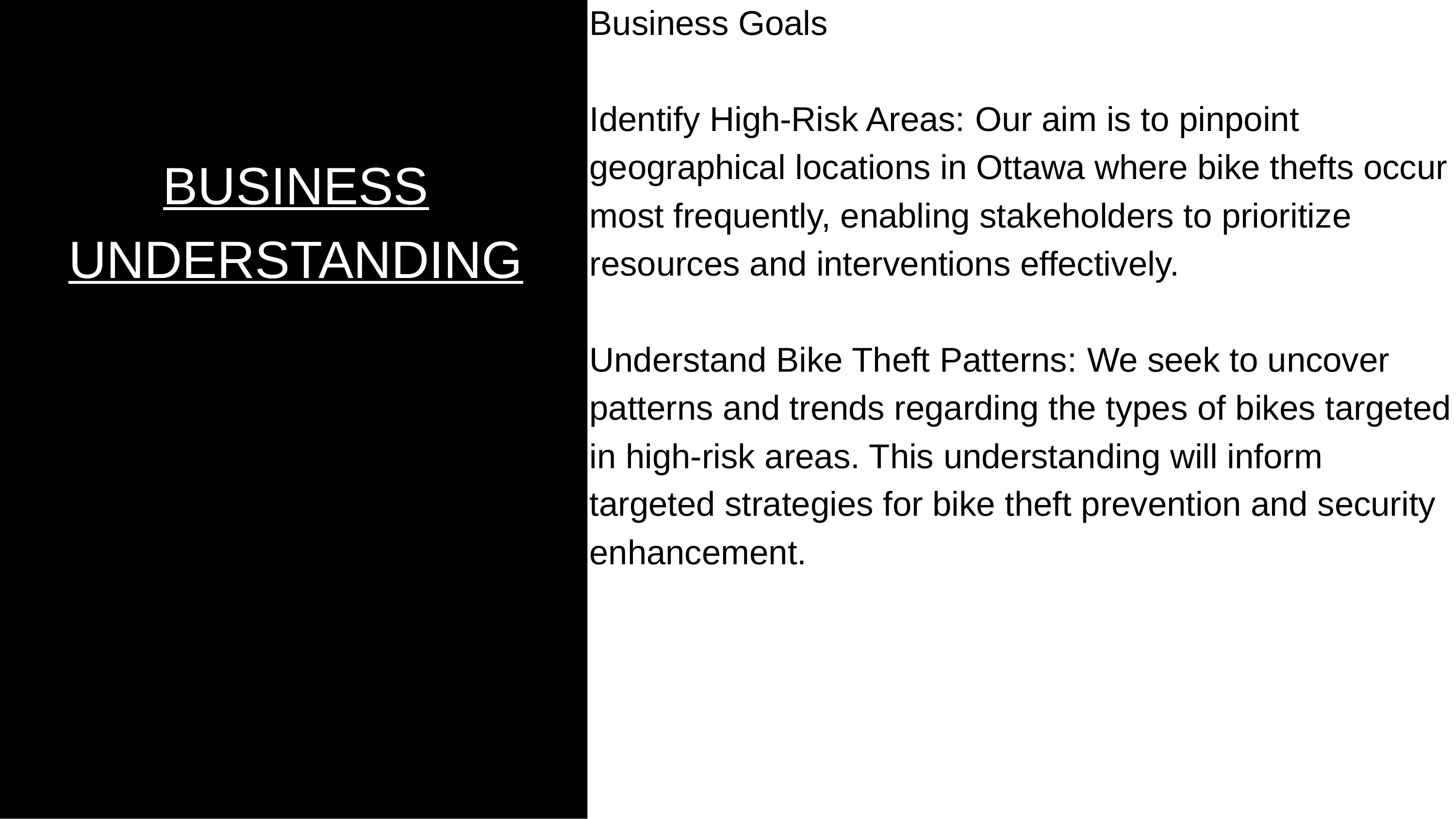

Business Goals

Identify High-Risk Areas: Our aim is to pinpoint geographical locations in Ottawa where bike thefts occur most frequently, enabling stakeholders to prioritize resources and interventions effectively.

Understand Bike Theft Patterns: We seek to uncover patterns and trends regarding the types of bikes targeted in high-risk areas. This understanding will inform targeted strategies for bike theft prevention and security enhancement.

BUSINESS UNDERSTANDING